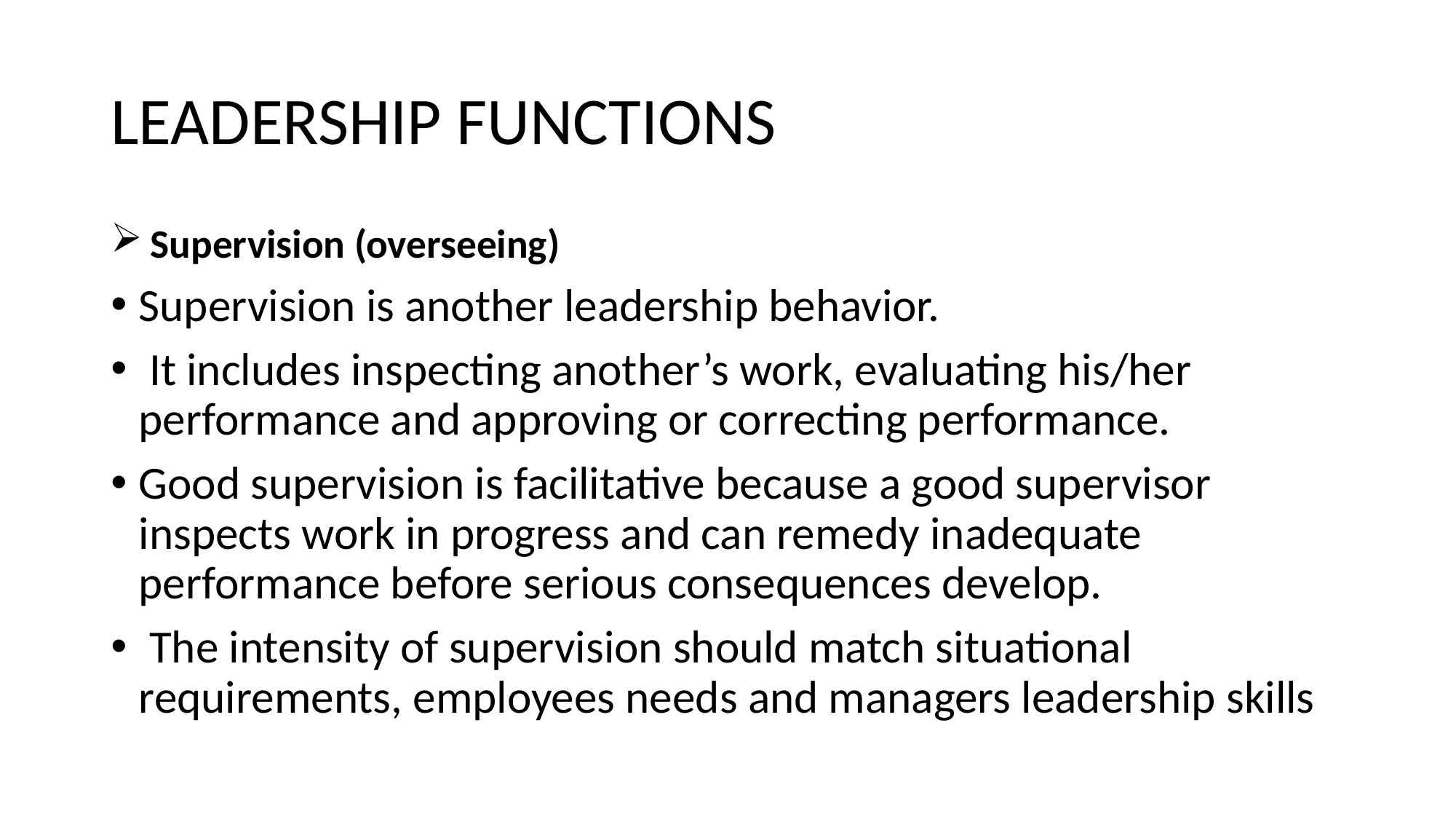

# LEADERSHIP FUNCTIONS
 Supervision (overseeing)
Supervision is another leadership behavior.
 It includes inspecting another’s work, evaluating his/her performance and approving or correcting performance.
Good supervision is facilitative because a good supervisor inspects work in progress and can remedy inadequate performance before serious consequences develop.
 The intensity of supervision should match situational requirements, employees needs and managers leadership skills